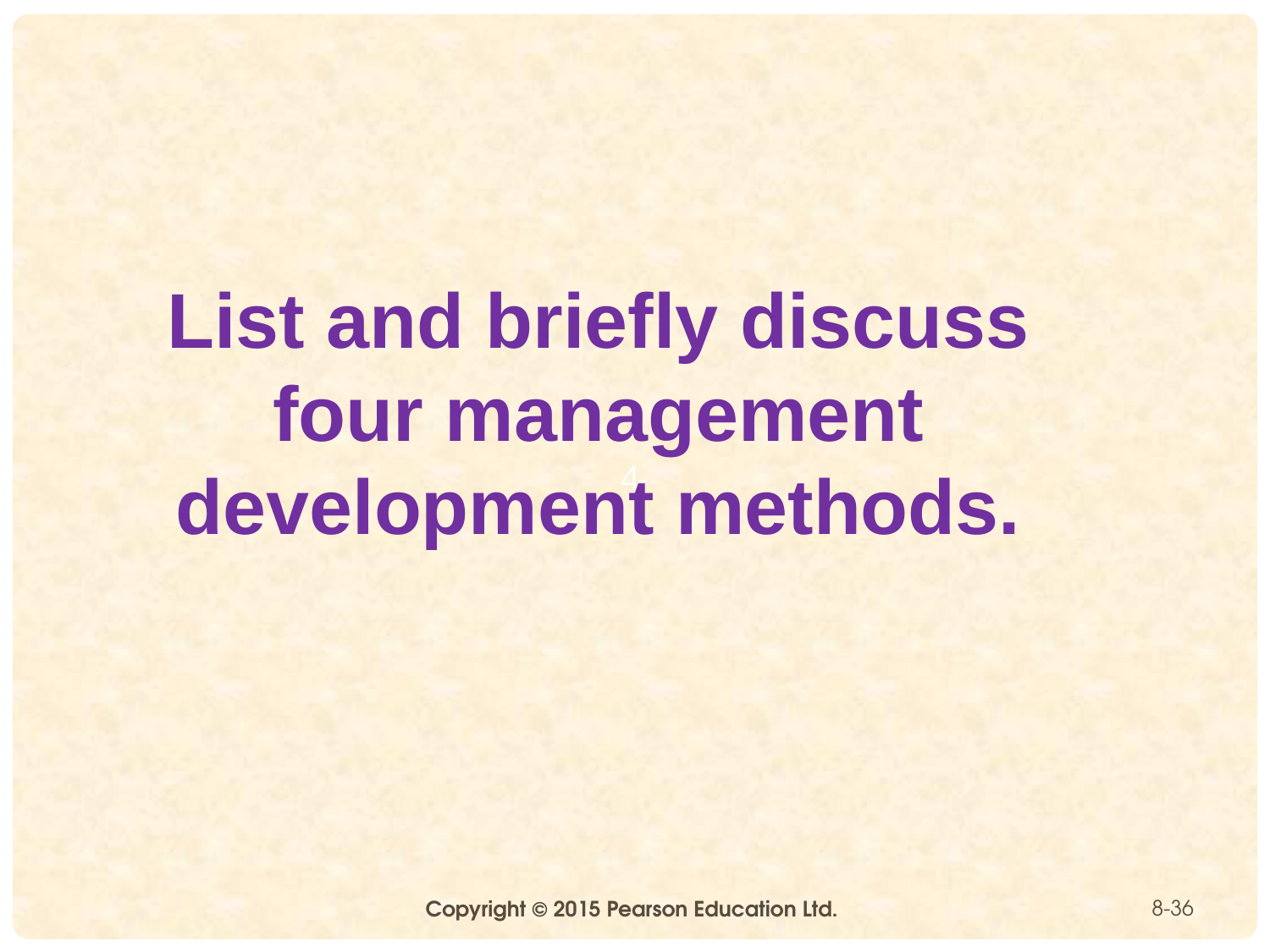

List and briefly discuss four management development methods.

8-36
Copyright © 2015 Pearson Education Ltd.